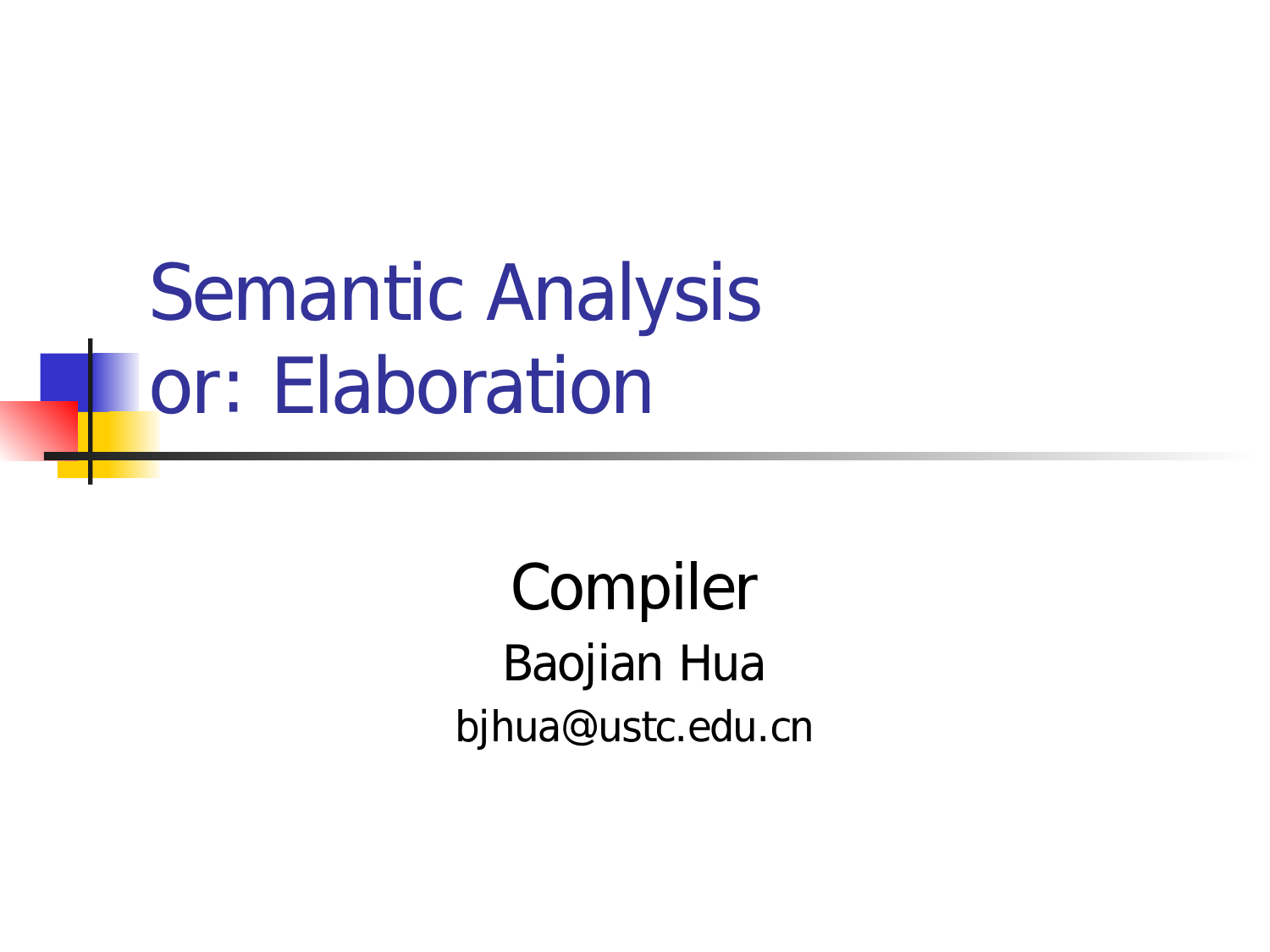

# Semantic Analysis or: Elaboration
Compiler
Baojian Hua
bjhua@ustc.edu.cn